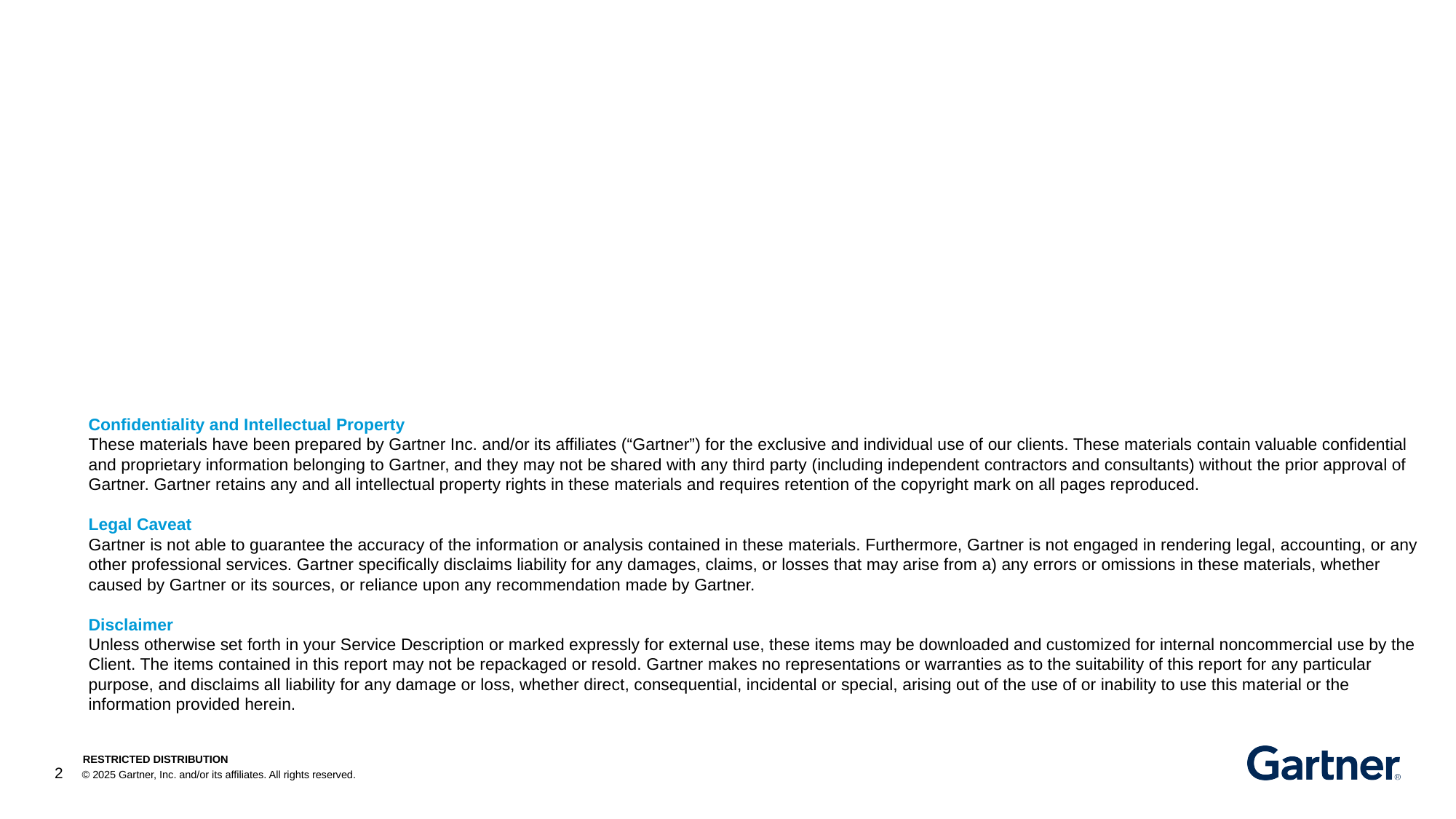

Confidentiality and Intellectual Property
These materials have been prepared by Gartner Inc. and/or its affiliates (“Gartner”) for the exclusive and individual use of our clients. These materials contain valuable confidential and proprietary information belonging to Gartner, and they may not be shared with any third party (including independent contractors and consultants) without the prior approval of Gartner. Gartner retains any and all intellectual property rights in these materials and requires retention of the copyright mark on all pages reproduced.

Legal Caveat
Gartner is not able to guarantee the accuracy of the information or analysis contained in these materials. Furthermore, Gartner is not engaged in rendering legal, accounting, or any other professional services. Gartner specifically disclaims liability for any damages, claims, or losses that may arise from a) any errors or omissions in these materials, whether caused by Gartner or its sources, or reliance upon any recommendation made by Gartner.

Disclaimer
Unless otherwise set forth in your Service Description or marked expressly for external use, these items may be downloaded and customized for internal noncommercial use by the Client. The items contained in this report may not be repackaged or resold. Gartner makes no representations or warranties as to the suitability of this report for any particular purpose, and disclaims all liability for any damage or loss, whether direct, consequential, incidental or special, arising out of the use of or inability to use this material or the information provided herein.